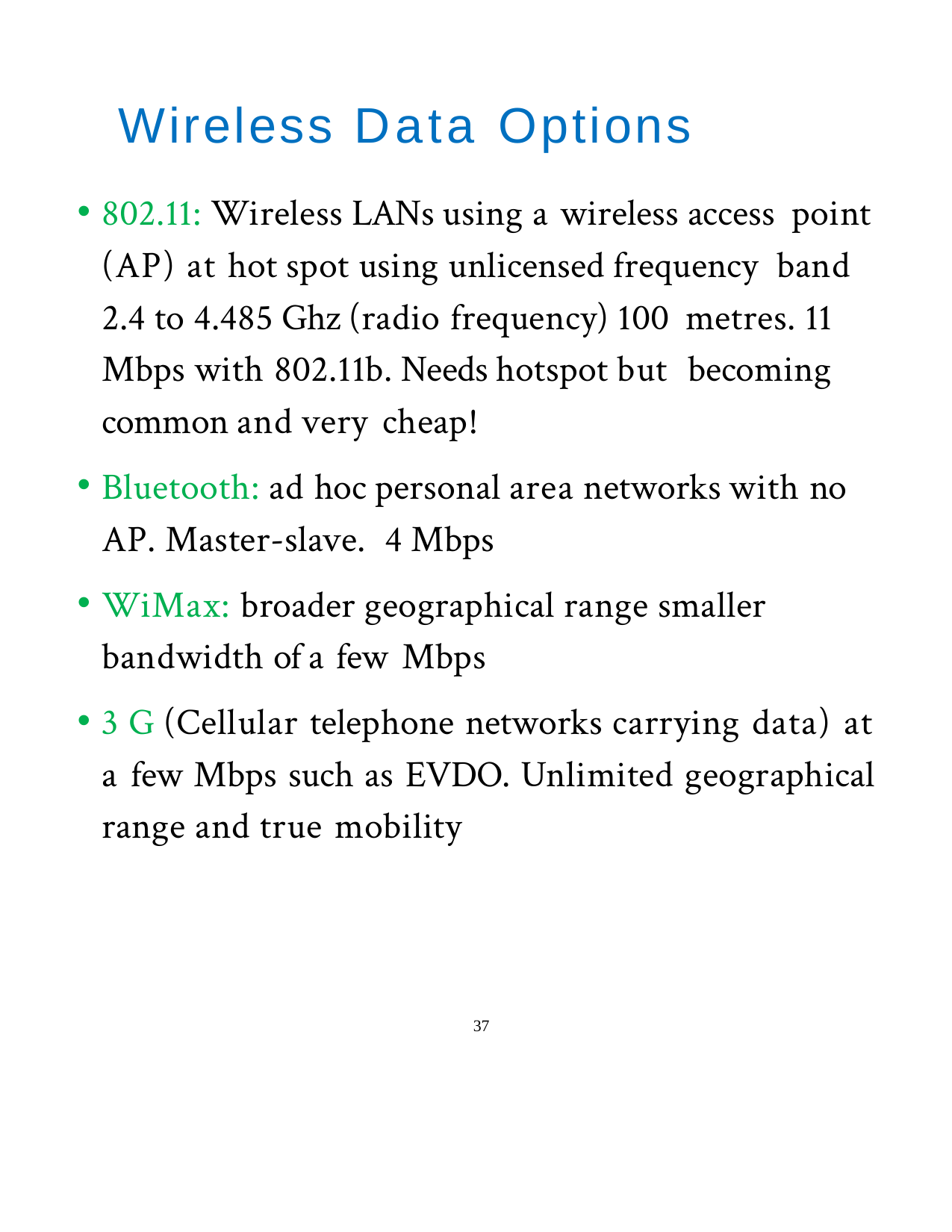

Wireless Data Options
802.11: Wireless LANs using a wireless access  point (AP) at hot spot using unlicensed frequency  band 2.4 to 4.485 Ghz (radio frequency) 100  metres. 11 Mbps with 802.11b. Needs hotspot but  becoming common and very cheap!
Bluetooth: ad hoc personal area networks with no  AP. Master-slave.  4 Mbps
WiMax: broader geographical range smaller  bandwidth of a few Mbps
3 G (Cellular telephone networks carrying data) at  a few Mbps such as EVDO. Unlimited geographical  range and true mobility
37